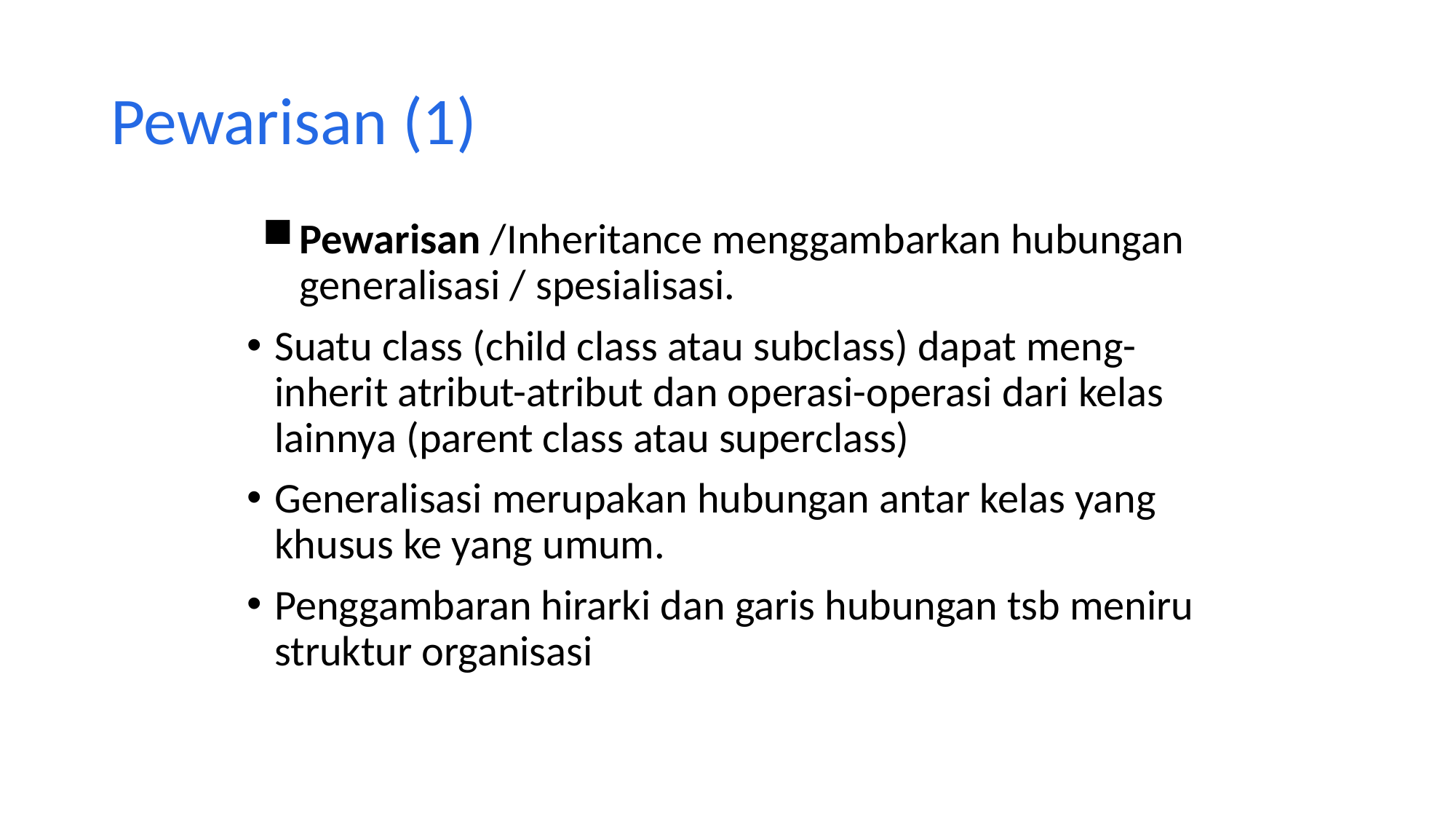

# Pewarisan (1)
Pewarisan /Inheritance menggambarkan hubungan generalisasi / spesialisasi.
Suatu class (child class atau subclass) dapat meng-inherit atribut-atribut dan operasi-operasi dari kelas lainnya (parent class atau superclass)
Generalisasi merupakan hubungan antar kelas yang khusus ke yang umum.
Penggambaran hirarki dan garis hubungan tsb meniru struktur organisasi